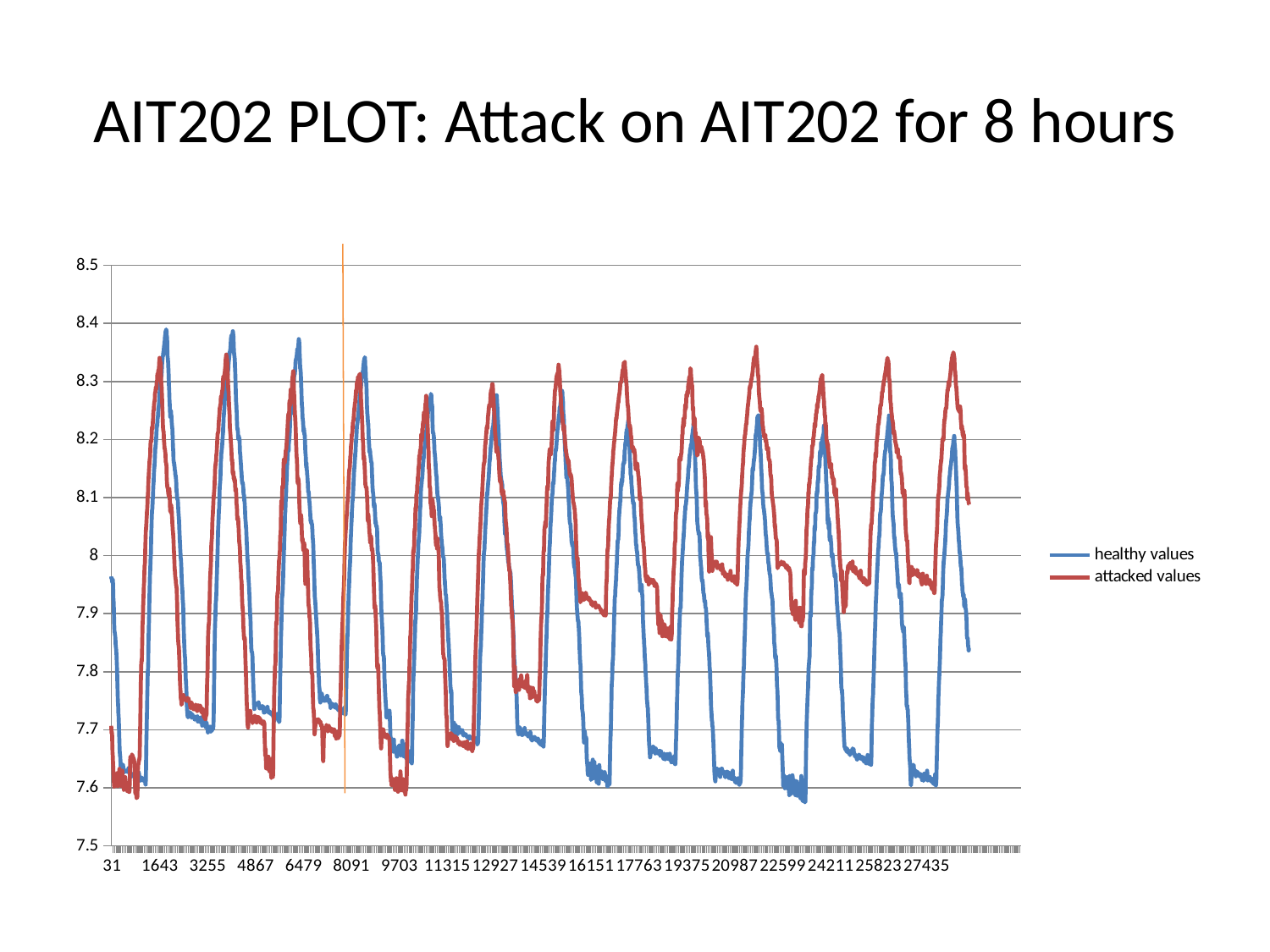

# AIT202 PLOT: Attack on AIT202 for 8 hours

### Chart

| Category | healthy values | attacked values |
|---|---|---|